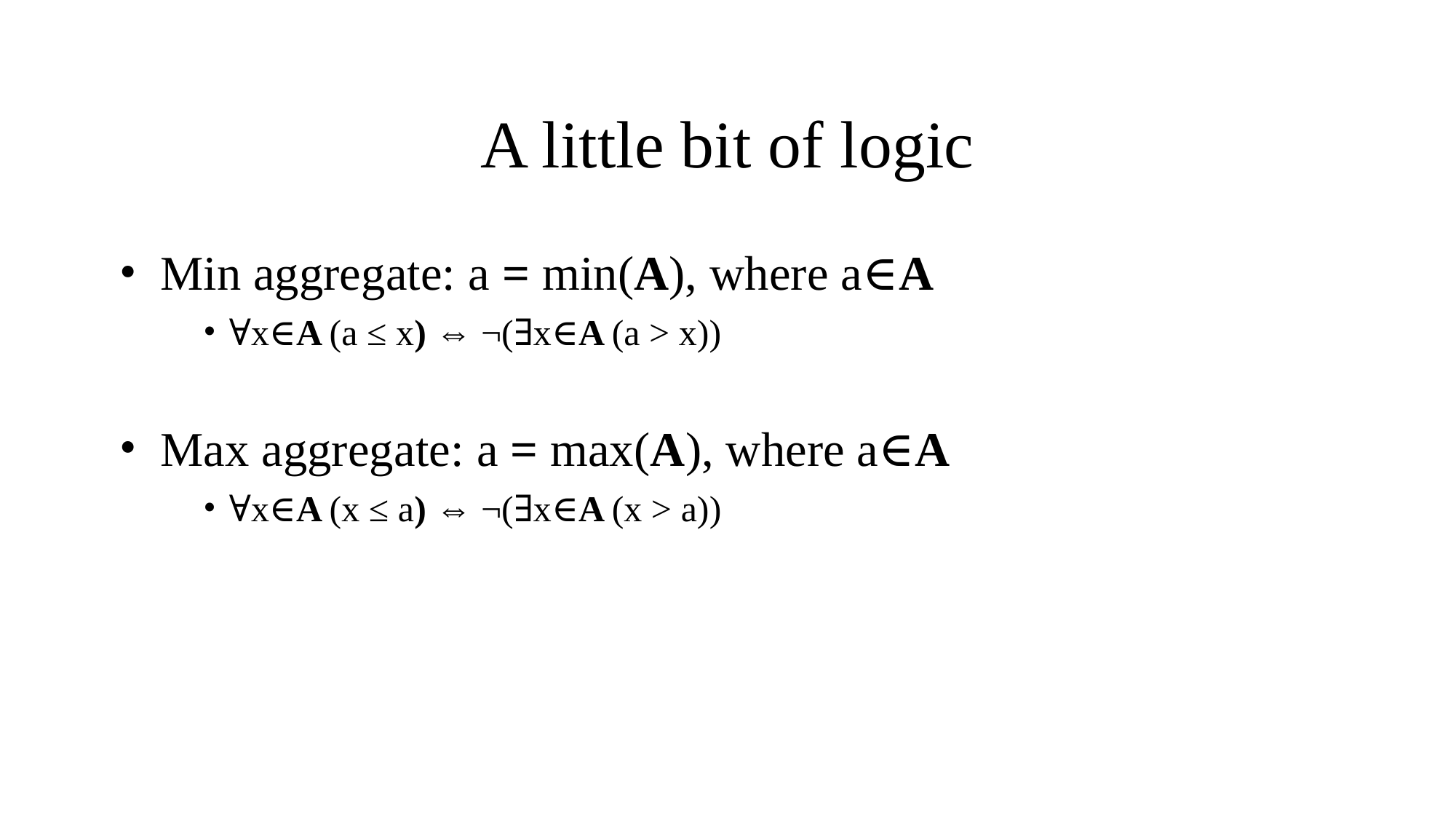

A little bit of logic
Min aggregate: a = min(A), where a∈A
∀x∈A (a ≤ x) ⇔ ¬(∃x∈A (a > x))

Max aggregate: a = max(A), where a∈A
∀x∈A (x ≤ a) ⇔ ¬(∃x∈A (x > a))